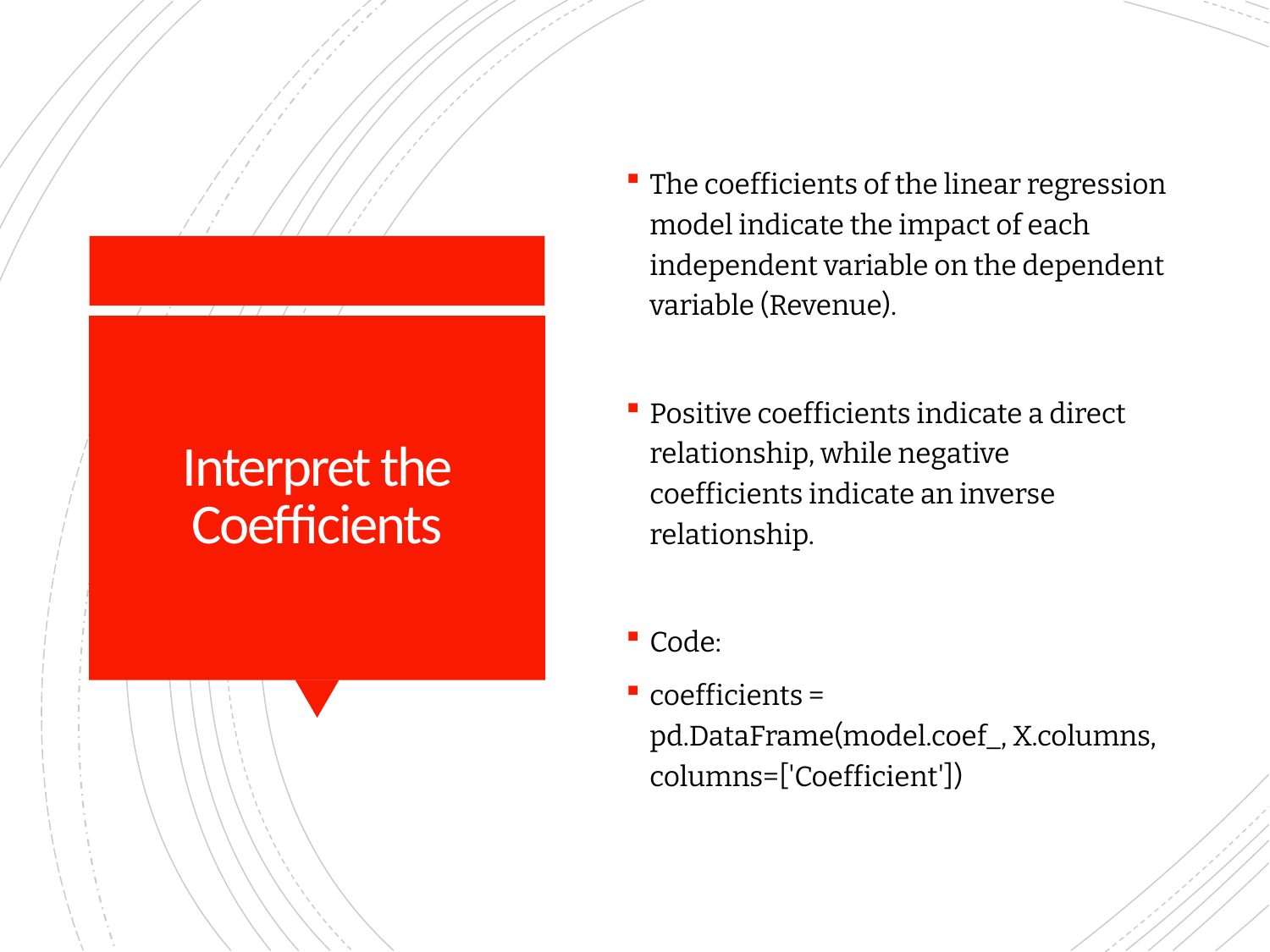

The coefficients of the linear regression model indicate the impact of each independent variable on the dependent variable (Revenue).

Positive coefficients indicate a direct relationship, while negative coefficients indicate an inverse relationship.

Code:
coefficients = pd.DataFrame(model.coef_, X.columns, columns=['Coefficient'])
# Interpret the Coefficients